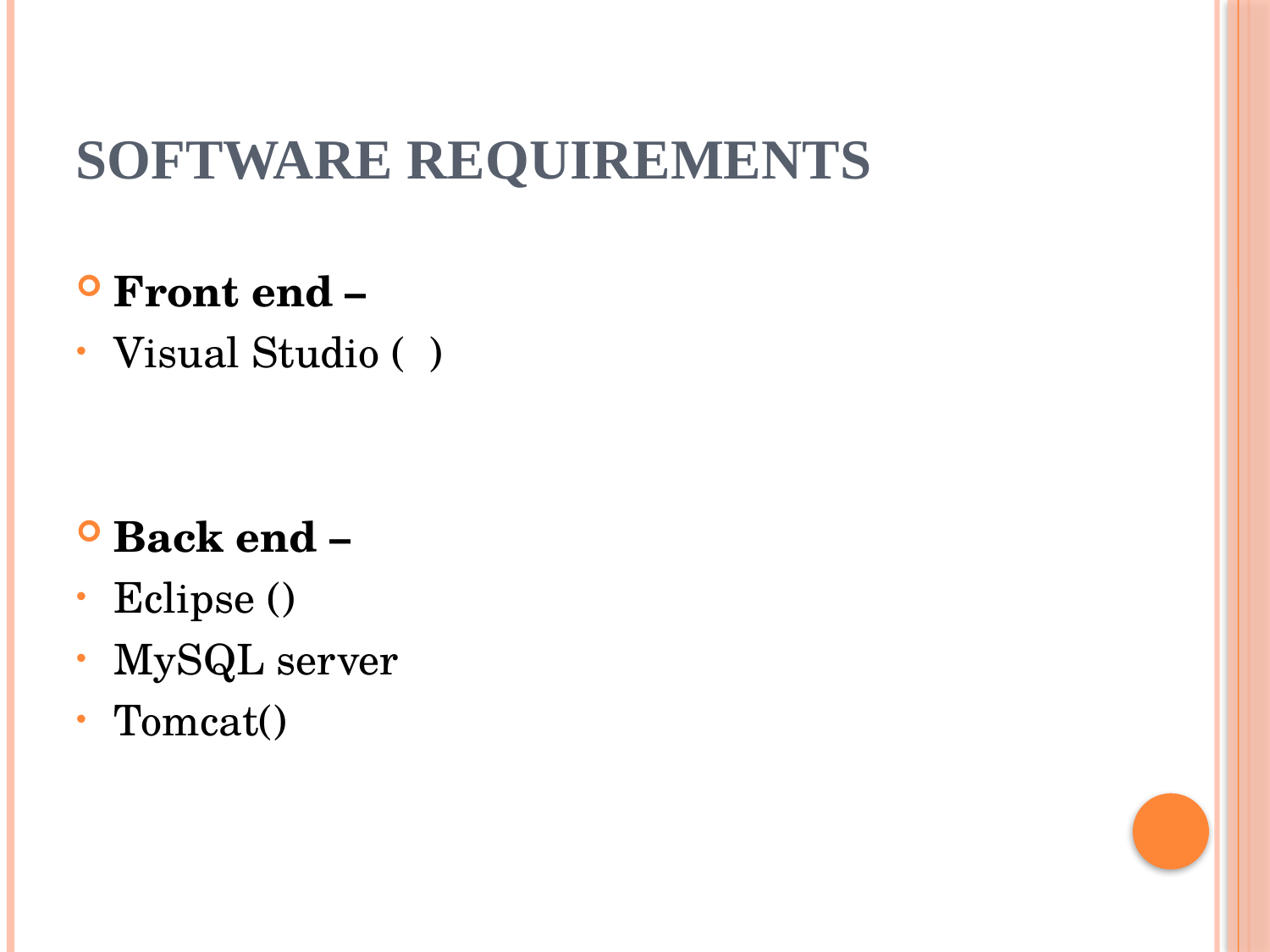

# SOFTWARE REQUIREMENTS
Front end –
Visual Studio (  )

Back end –
Eclipse ()
MySQL server
Tomcat()